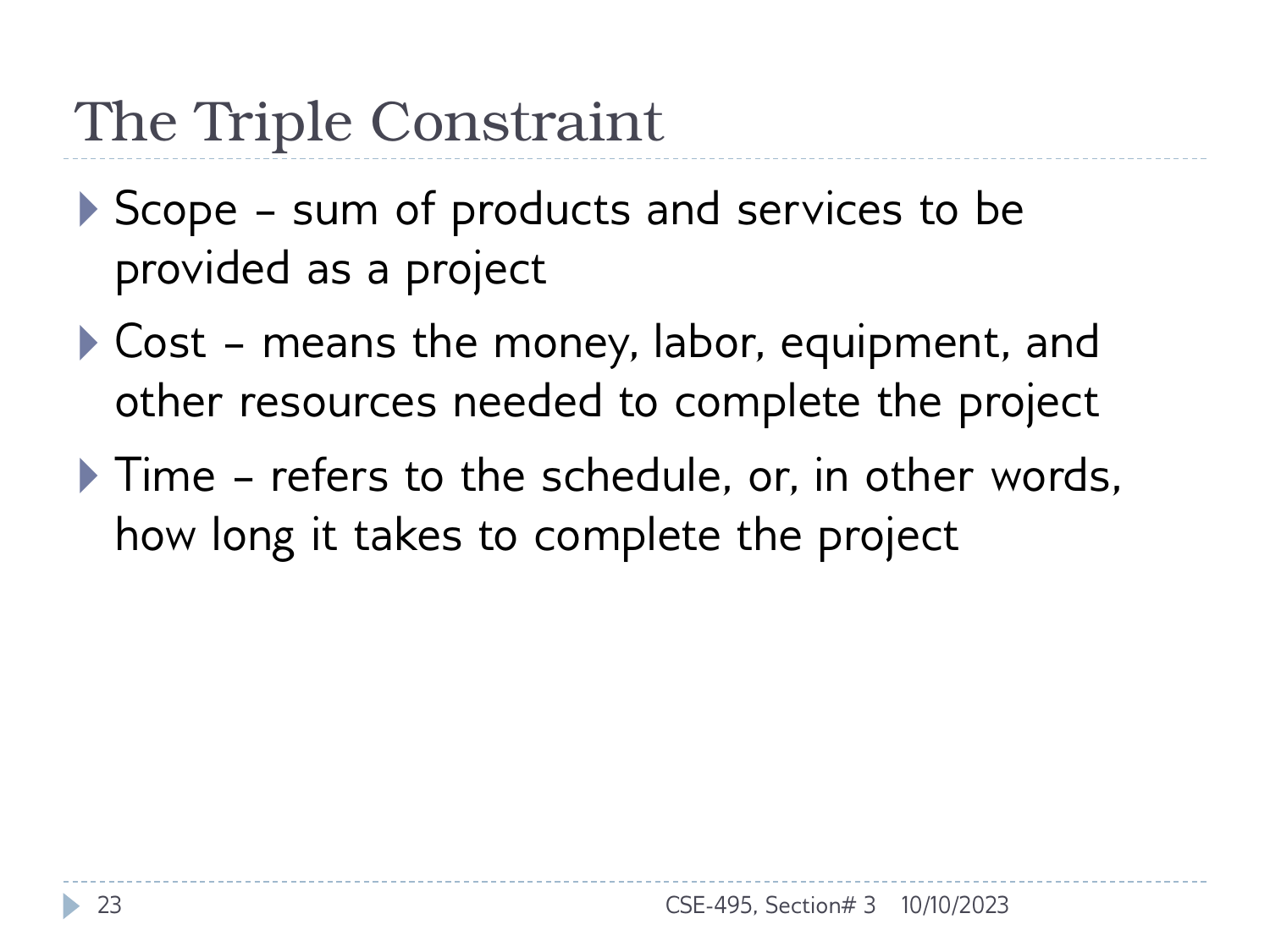

# The Triple Constraint
Scope – sum of products and services to be provided as a project
Cost – means the money, labor, equipment, and other resources needed to complete the project
Time – refers to the schedule, or, in other words, how long it takes to complete the project
23
CSE-495, Section# 3
10/10/2023